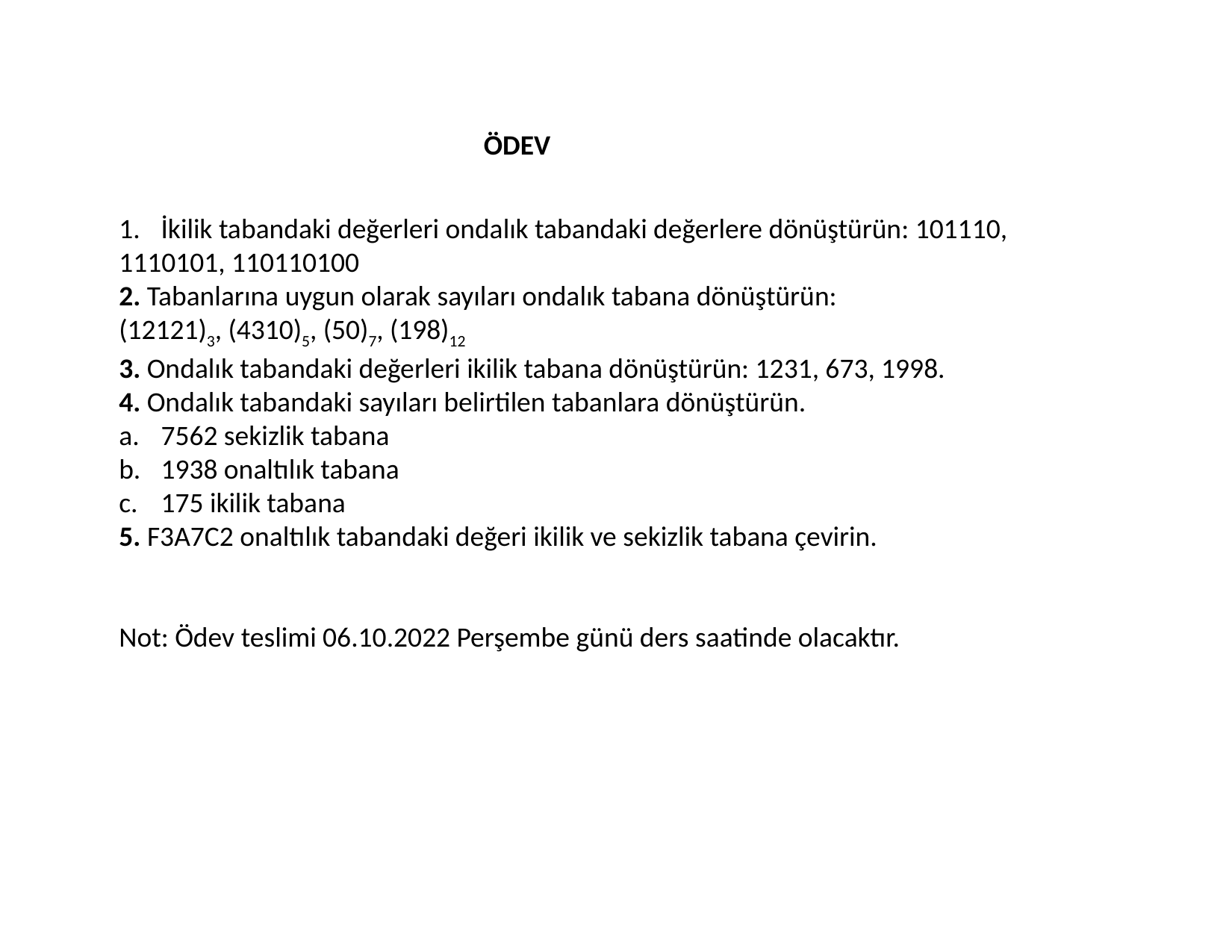

ÖDEV
İkilik tabandaki değerleri ondalık tabandaki değerlere dönüştürün: 101110,
1110101, 110110100
2. Tabanlarına uygun olarak sayıları ondalık tabana dönüştürün:
(12121)3, (4310)5, (50)7, (198)12
3. Ondalık tabandaki değerleri ikilik tabana dönüştürün: 1231, 673, 1998.
4. Ondalık tabandaki sayıları belirtilen tabanlara dönüştürün.
7562 sekizlik tabana
1938 onaltılık tabana
175 ikilik tabana
5. F3A7C2 onaltılık tabandaki değeri ikilik ve sekizlik tabana çevirin.

Not: Ödev teslimi 06.10.2022 Perşembe günü ders saatinde olacaktır.